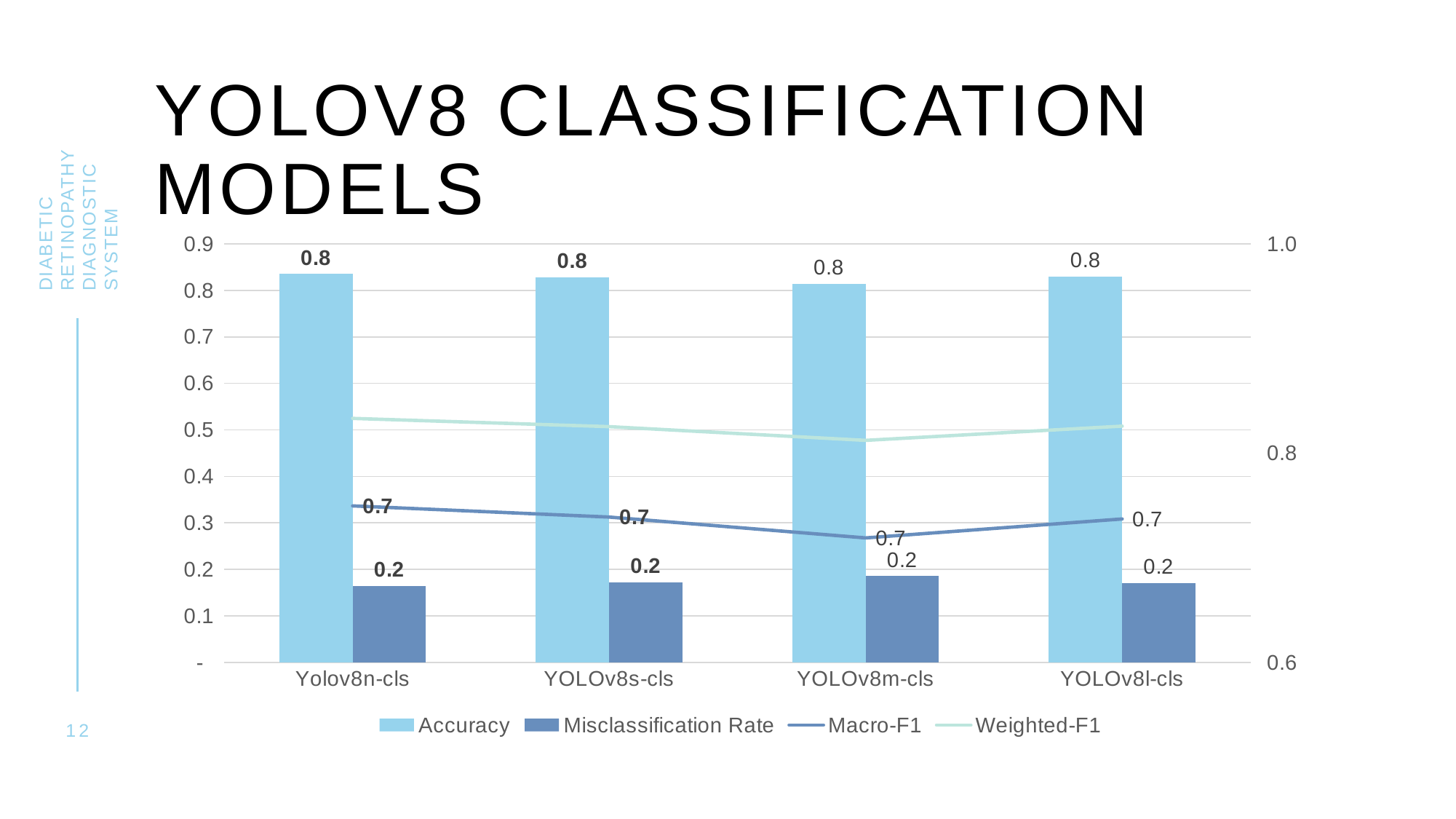

# YOLOv8 classification models
Diabetic retinopathy
diagnostic system

### Chart

| Category | Accuracy | Misclassification Rate | Macro-F1 | Weighted-F1 |
|---|---|---|---|---|
| Yolov8n-cls | 0.8356 | 0.1644 | 0.7495 | 0.8332 |
| YOLOv8s-cls | 0.8281 | 0.1719 | 0.7388 | 0.8253 |
| YOLOv8m-cls | 0.8145 | 0.1855 | 0.7189 | 0.8122 |
| YOLOv8l-cls | 0.8296 | 0.1704 | 0.737 | 0.8258 |
12